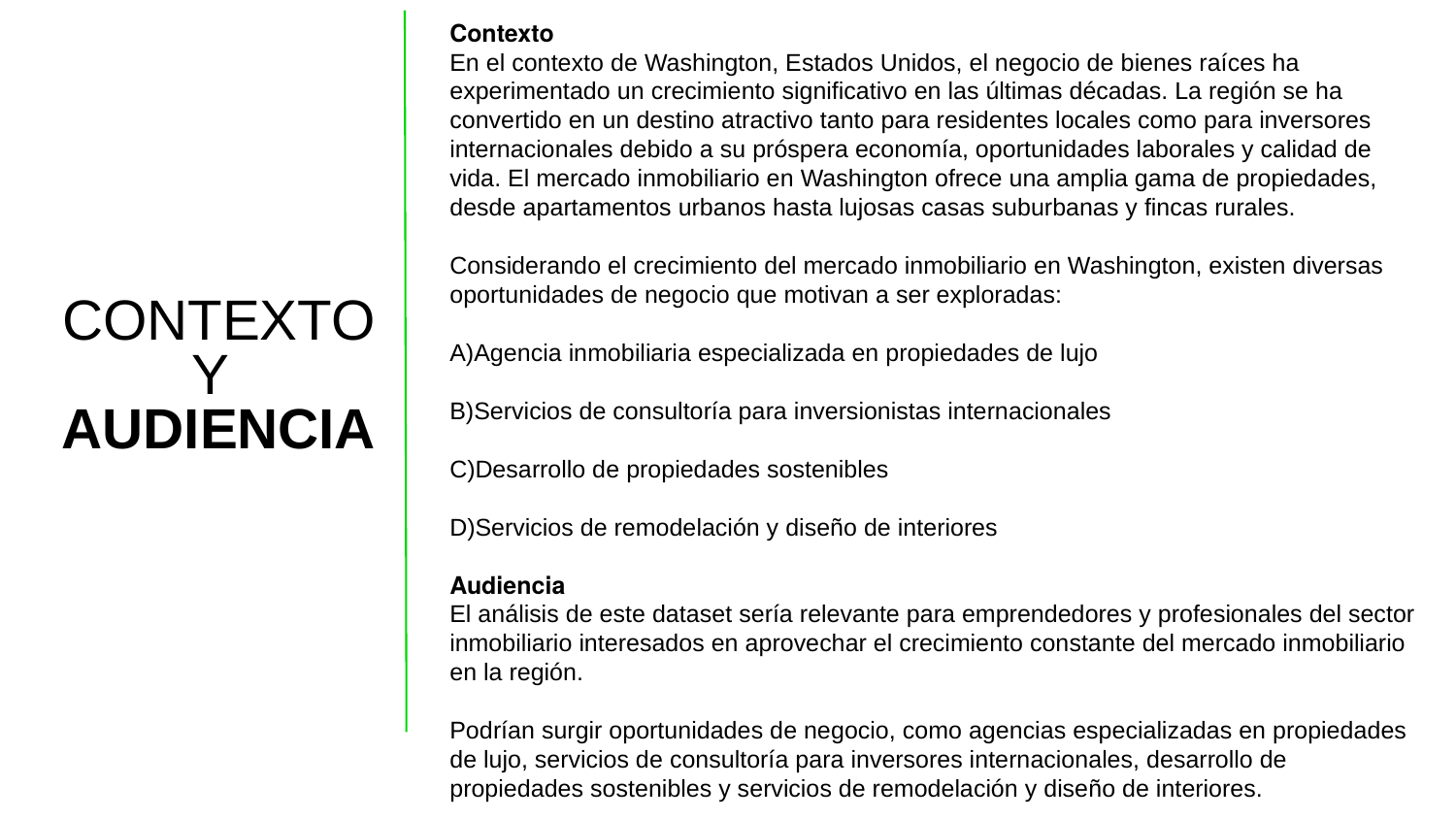

Contexto
En el contexto de Washington, Estados Unidos, el negocio de bienes raíces ha experimentado un crecimiento significativo en las últimas décadas. La región se ha convertido en un destino atractivo tanto para residentes locales como para inversores internacionales debido a su próspera economía, oportunidades laborales y calidad de vida. El mercado inmobiliario en Washington ofrece una amplia gama de propiedades, desde apartamentos urbanos hasta lujosas casas suburbanas y fincas rurales.

Considerando el crecimiento del mercado inmobiliario en Washington, existen diversas oportunidades de negocio que motivan a ser exploradas:

A)Agencia inmobiliaria especializada en propiedades de lujo

B)Servicios de consultoría para inversionistas internacionales

C)Desarrollo de propiedades sostenibles

D)Servicios de remodelación y diseño de interiores

Audiencia
El análisis de este dataset sería relevante para emprendedores y profesionales del sector inmobiliario interesados en aprovechar el crecimiento constante del mercado inmobiliario en la región.

Podrían surgir oportunidades de negocio, como agencias especializadas en propiedades de lujo, servicios de consultoría para inversores internacionales, desarrollo de propiedades sostenibles y servicios de remodelación y diseño de interiores.

CONTEXTO Y
AUDIENCIA